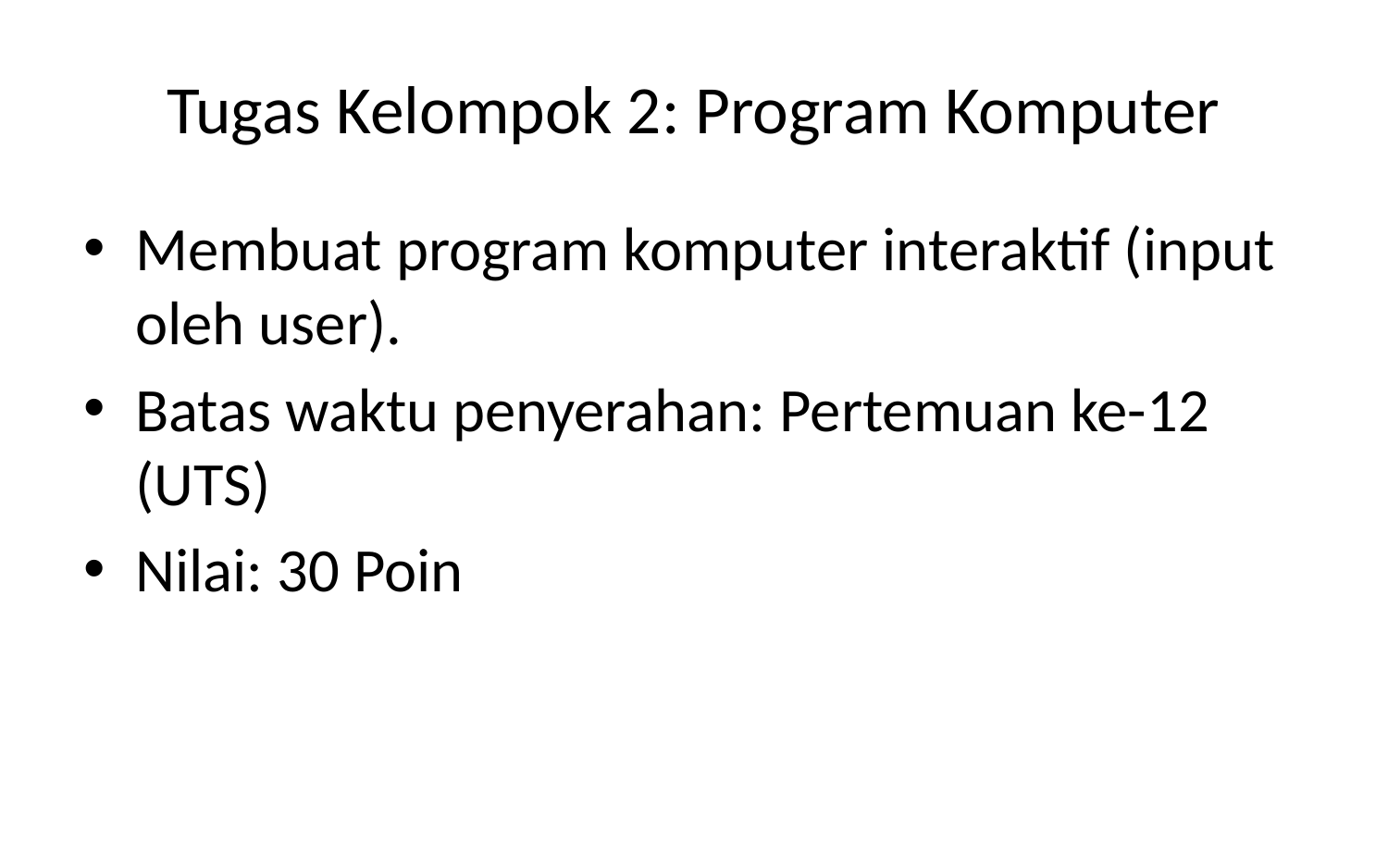

# Tugas Kelompok 2: Program Komputer
Membuat program komputer interaktif (input oleh user).
Batas waktu penyerahan: Pertemuan ke-12 (UTS)
Nilai: 30 Poin